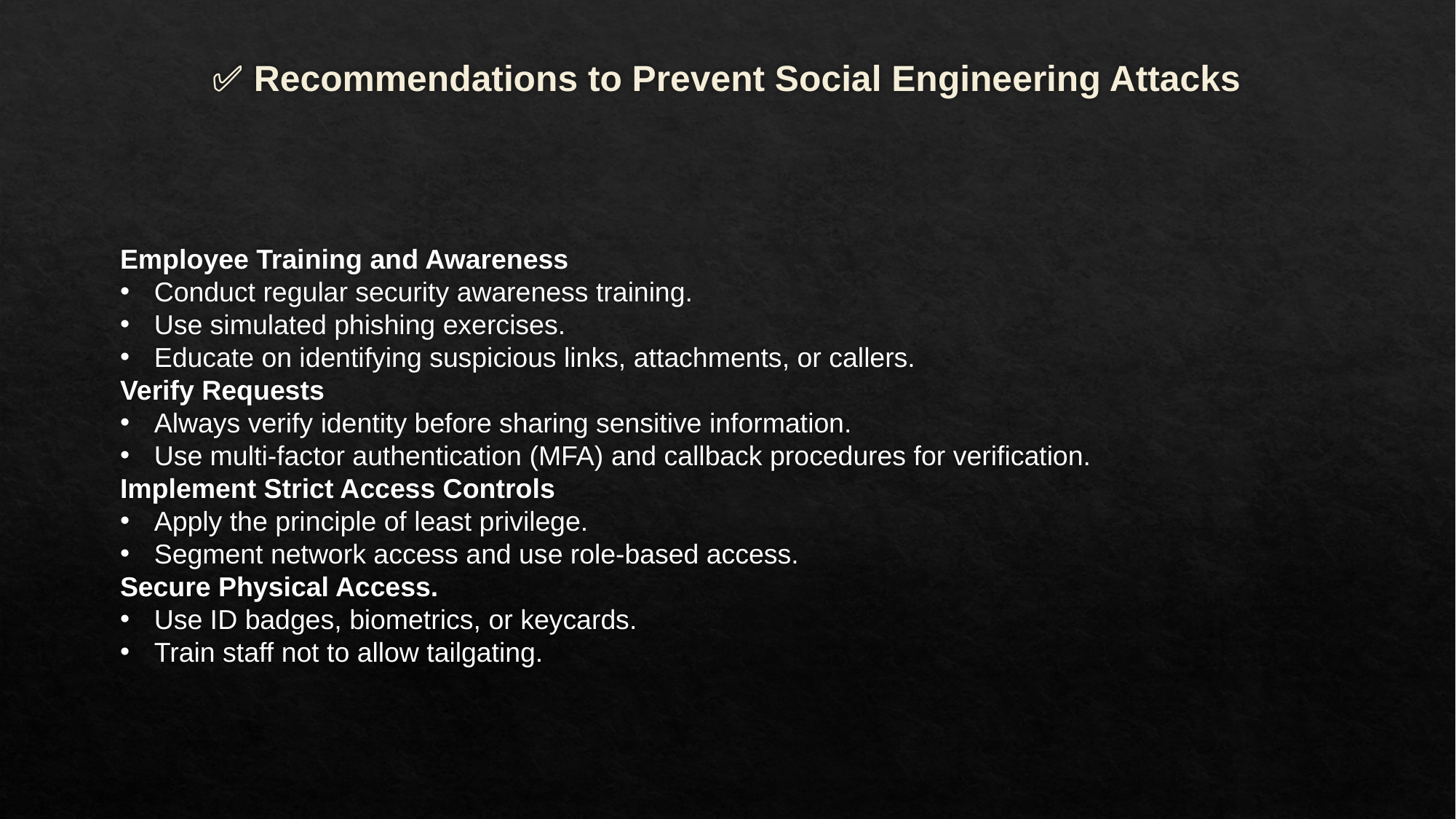

# ✅ Recommendations to Prevent Social Engineering Attacks
Employee Training and Awareness
Conduct regular security awareness training.
Use simulated phishing exercises.
Educate on identifying suspicious links, attachments, or callers.
Verify Requests
Always verify identity before sharing sensitive information.
Use multi-factor authentication (MFA) and callback procedures for verification.
Implement Strict Access Controls
Apply the principle of least privilege.
Segment network access and use role-based access.
Secure Physical Access.
Use ID badges, biometrics, or keycards.
Train staff not to allow tailgating.